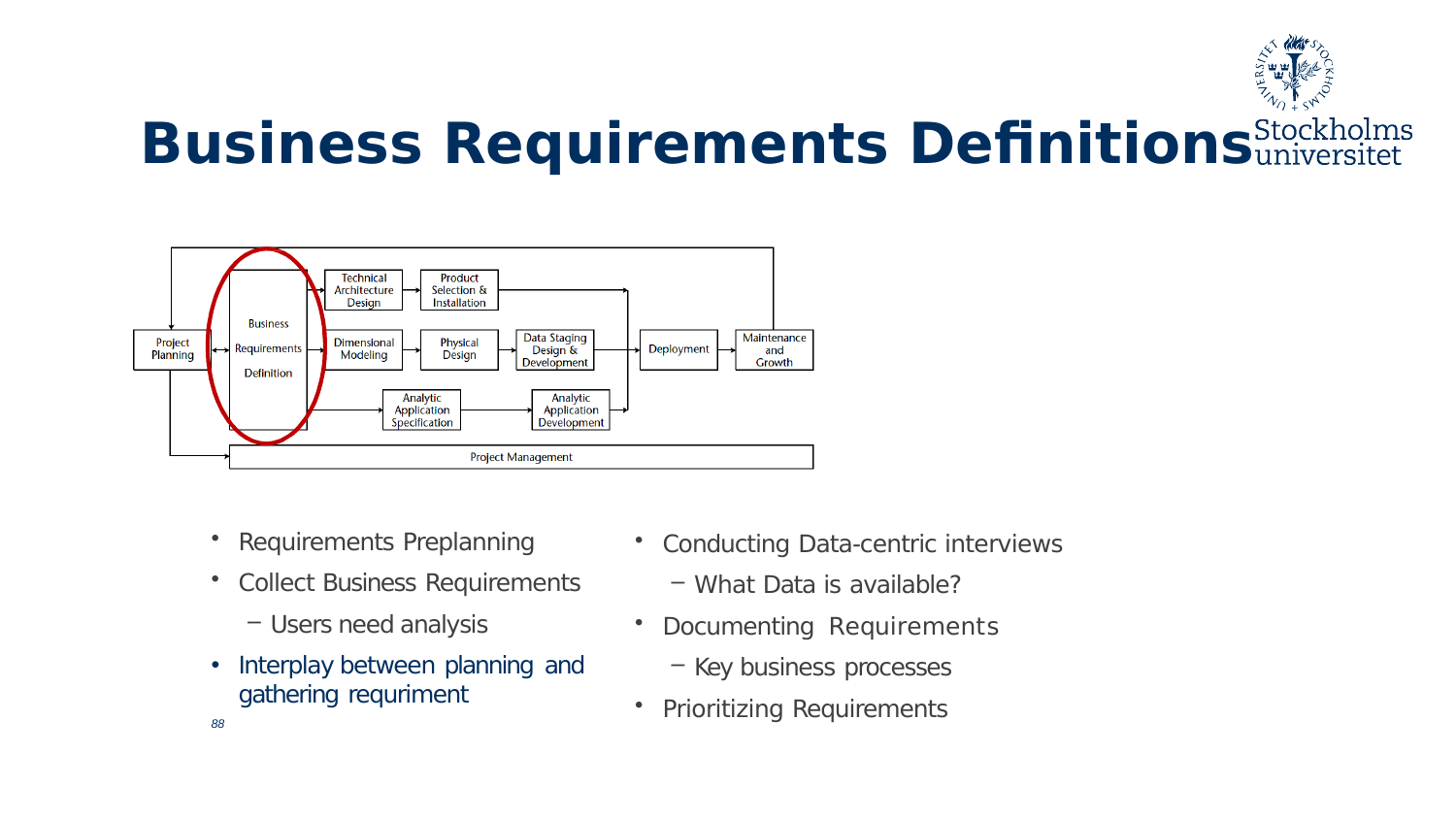

# Business Requirements Definitions

Requirements Preplanning
Collect Business Requirements
Users need analysis
Interplay between planning  and gathering requriment
Conducting Data-centric interviews
What Data is available?
Documenting  Requirements
Key business processes
Prioritizing Requirements
88